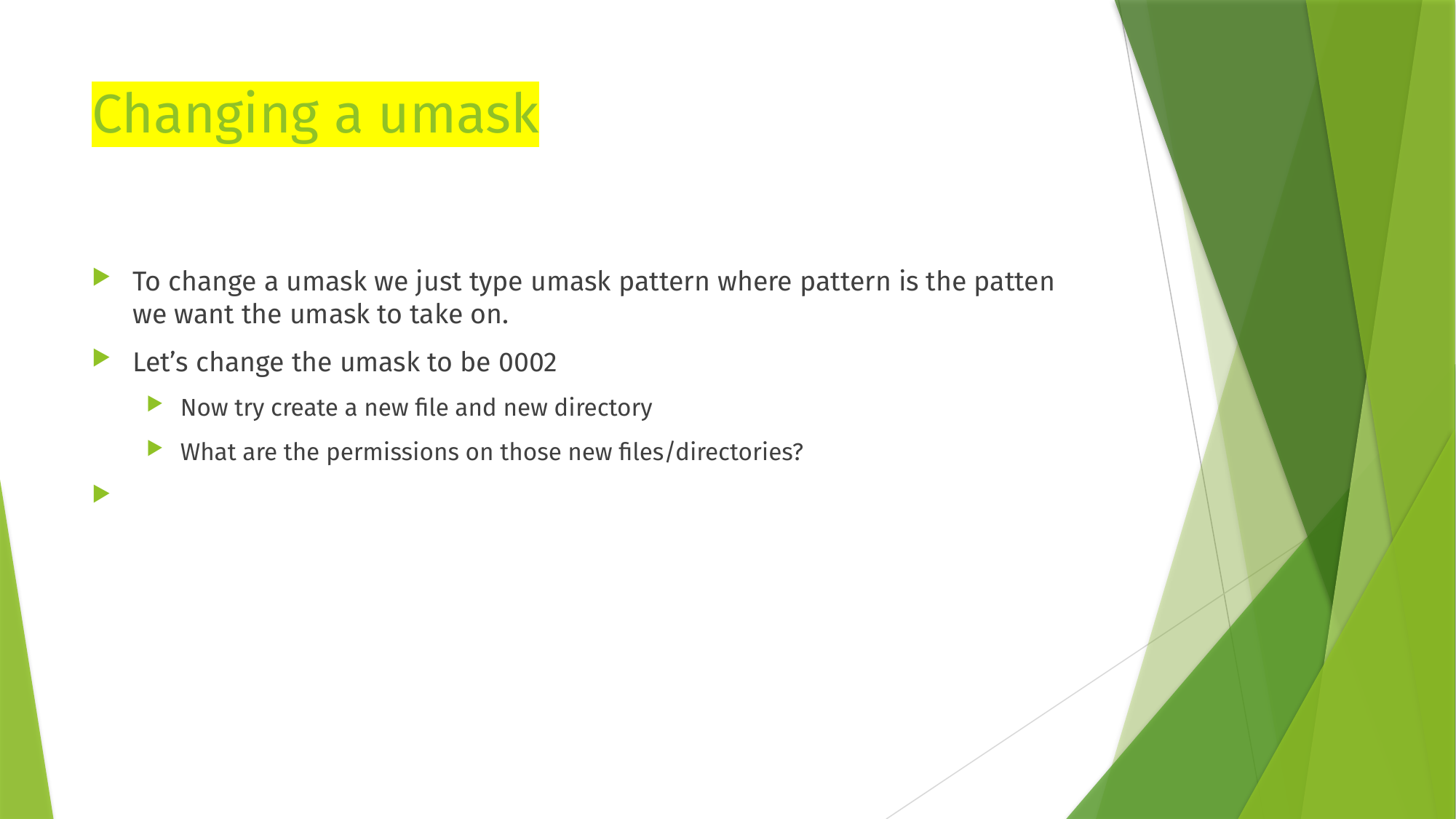

# Changing a umask
To change a umask we just type umask pattern where pattern is the patten we want the umask to take on.
Let’s change the umask to be 0002
Now try create a new file and new directory
What are the permissions on those new files/directories?